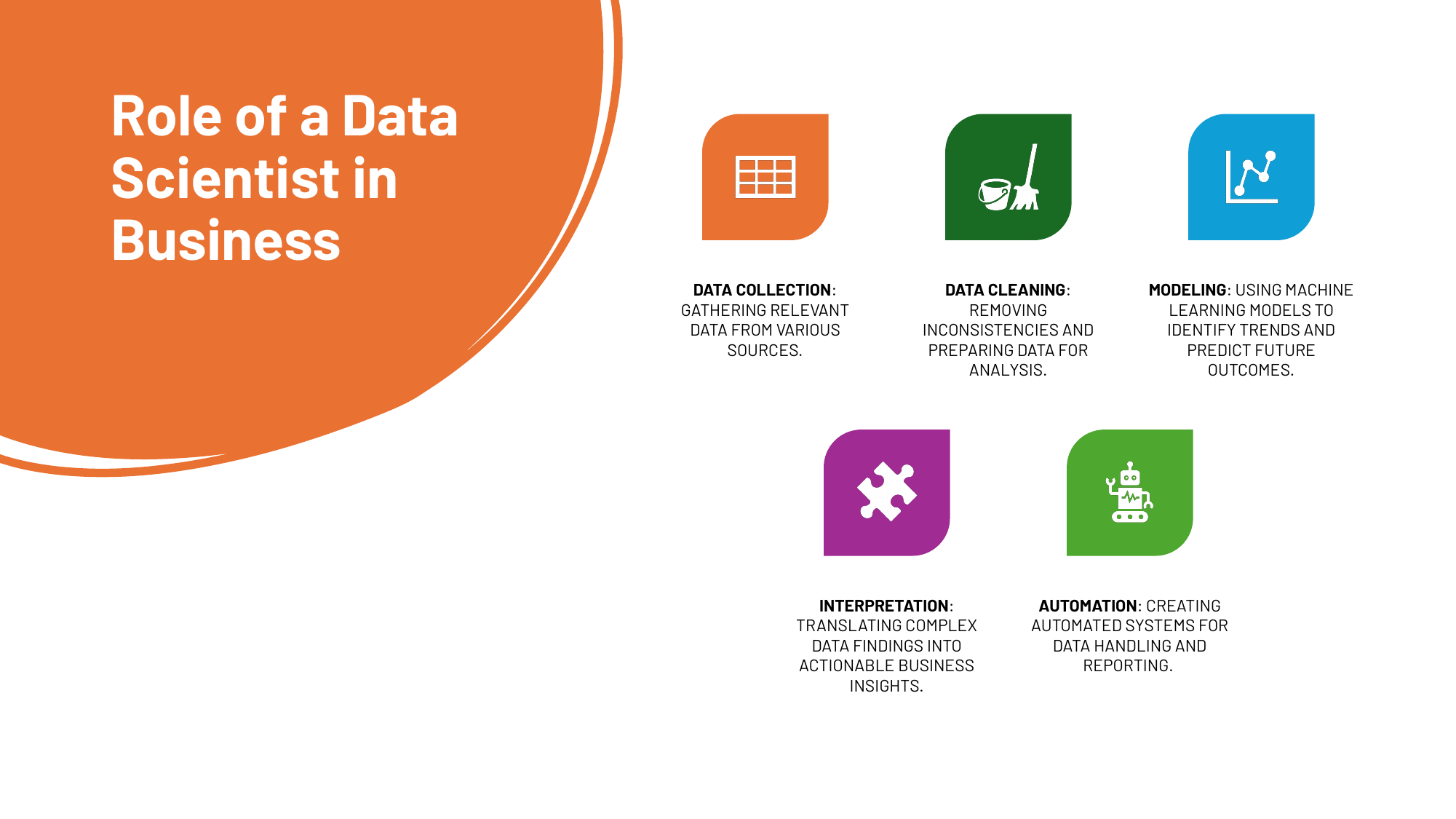

Data Collection: Gathering relevant data from various sources.
Data Cleaning: Removing inconsistencies and preparing data for analysis.
Modeling: Using machine learning models to identify trends and predict future outcomes.
Interpretation: Translating complex data findings into actionable business insights.
Automation: Creating automated systems for data handling and reporting.
# Role of a Data Scientist in Business